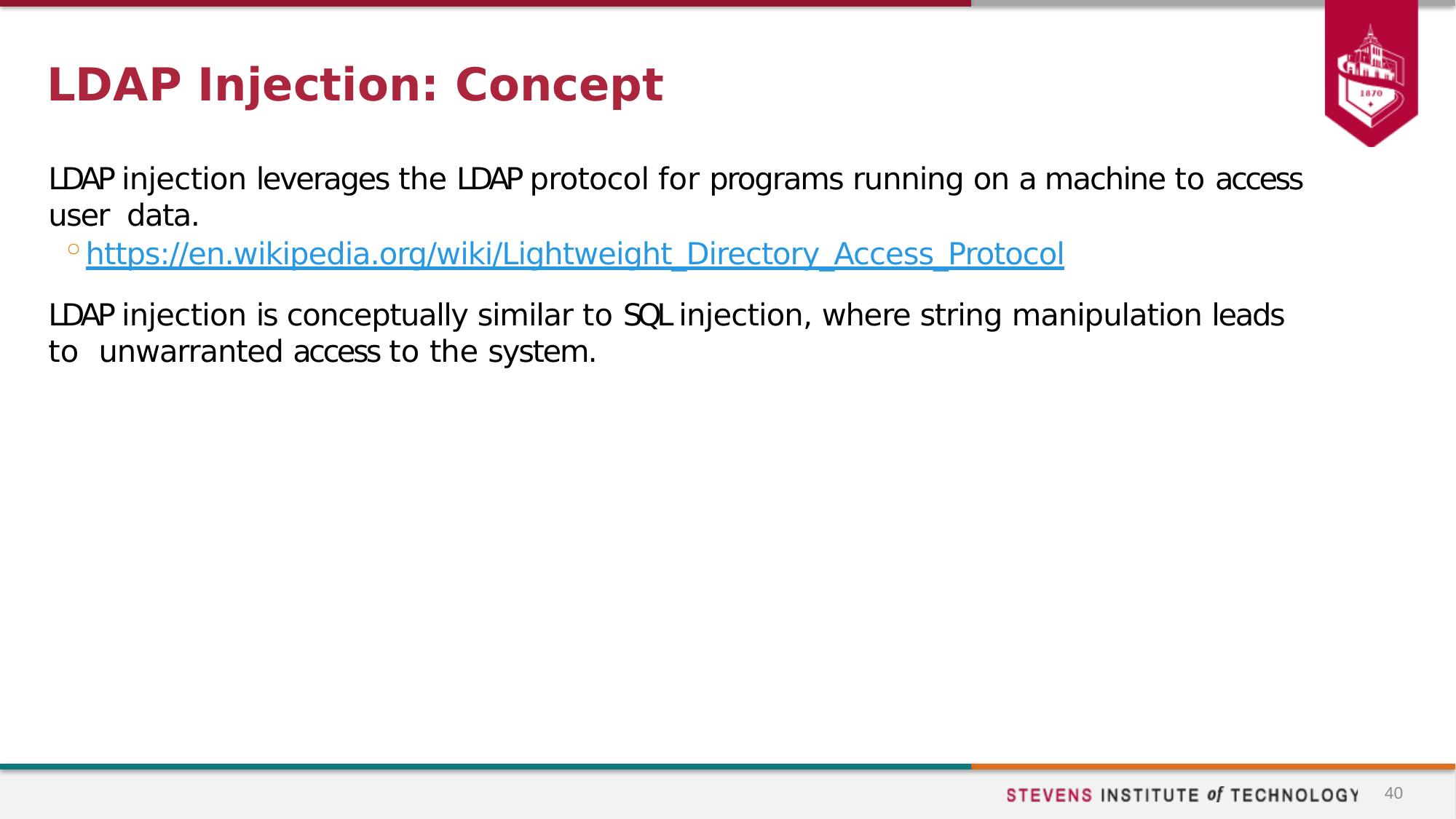

# LDAP Injection: Concept
LDAP injection leverages the LDAP protocol for programs running on a machine to access user  data.
https://en.wikipedia.org/wiki/Lightweight_Directory_Access_Protocol
LDAP injection is conceptually similar to SQL injection, where string manipulation leads to  unwarranted access to the system.
40